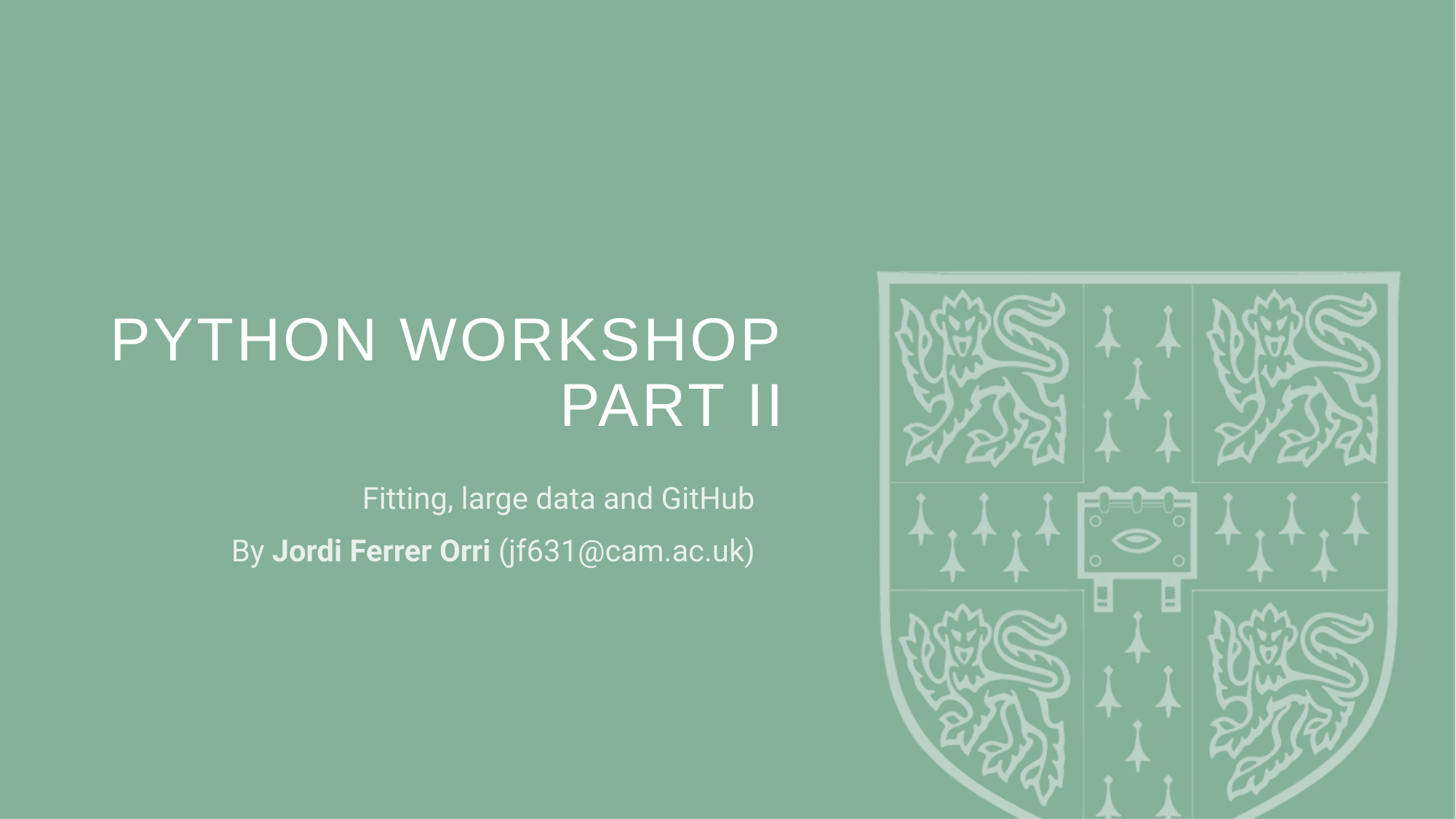

# Python Workshop part II
Fitting, large data and GitHub
By Jordi Ferrer Orri (jf631@cam.ac.uk)